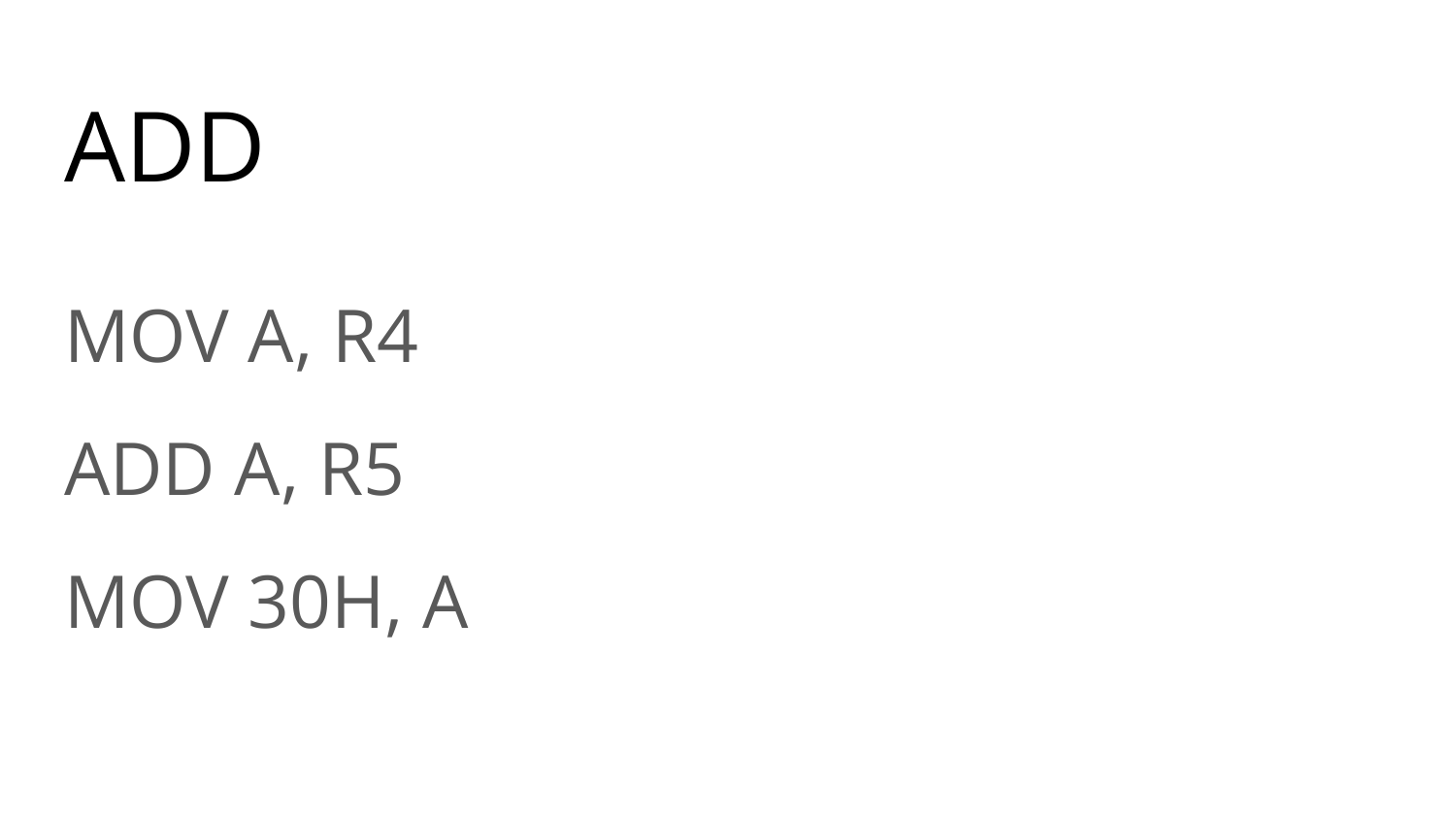

# ADD
MOV A, R4
ADD A, R5
MOV 30H, A